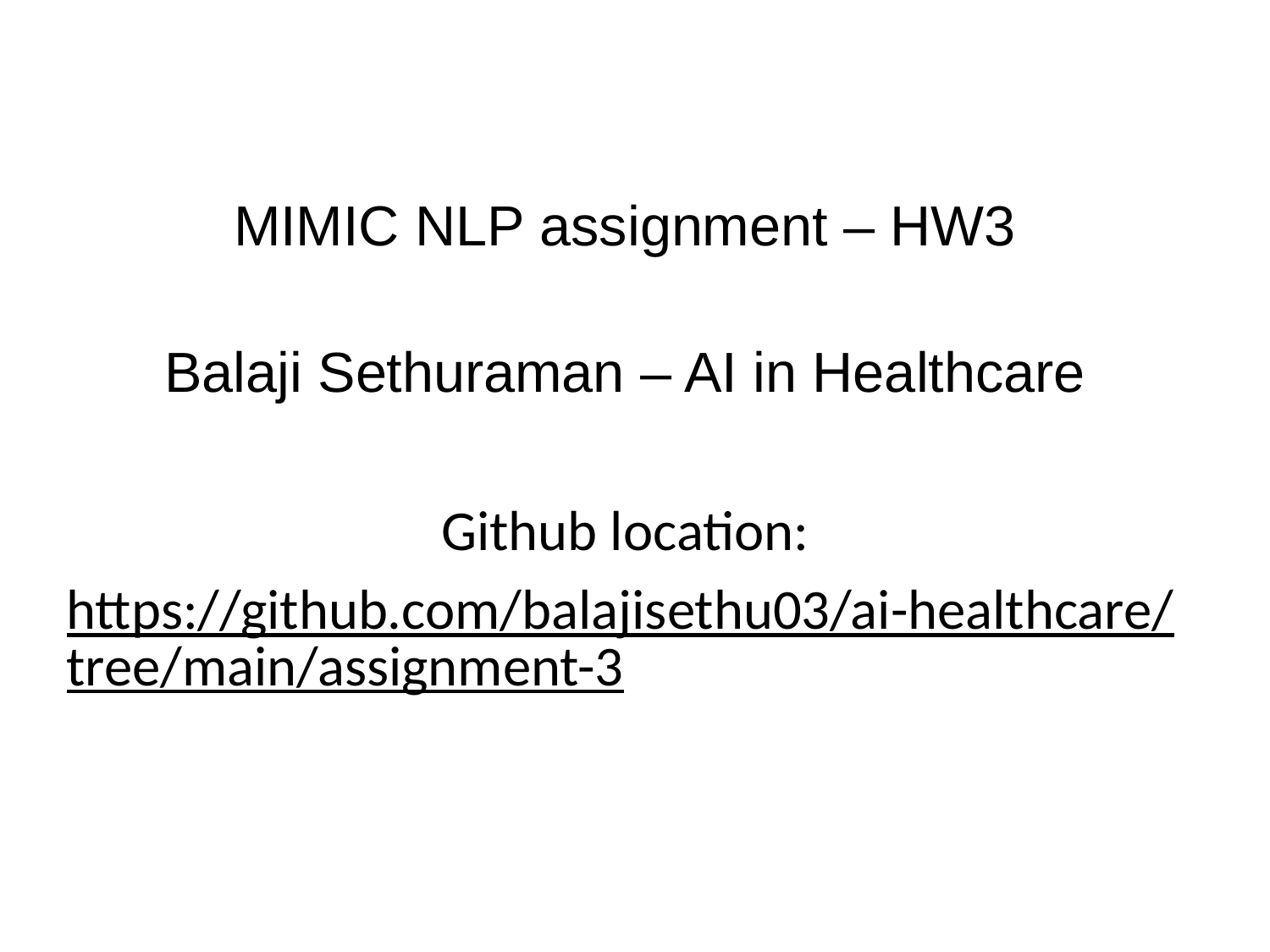

MIMIC NLP assignment – HW3
Balaji Sethuraman – AI in Healthcare

Github location:
https://github.com/balajisethu03/ai-healthcare/tree/main/assignment-3